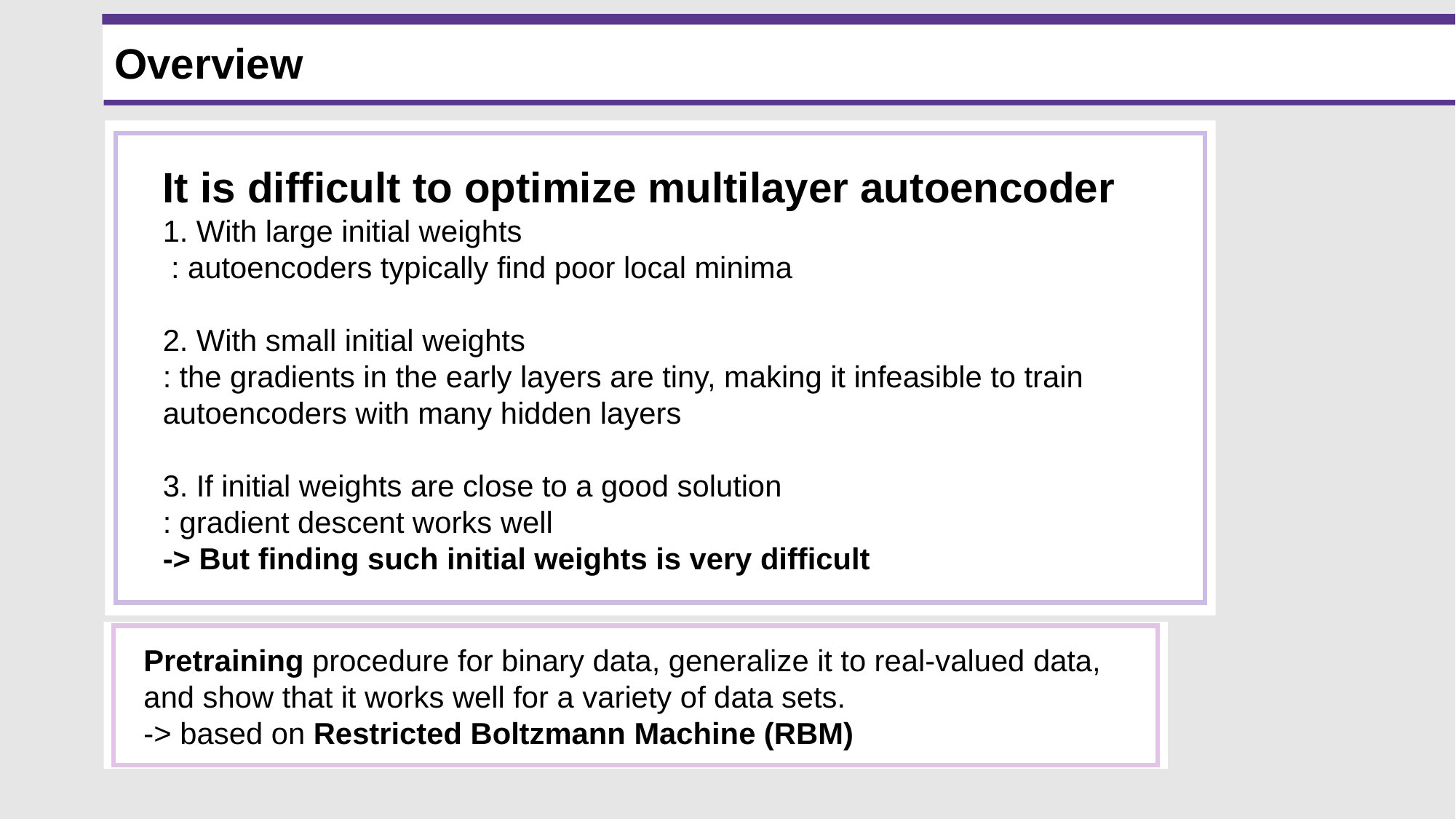

Overview

It is difficult to optimize multilayer autoencoder
1. With large initial weights
 : autoencoders typically find poor local minima

2. With small initial weights
: the gradients in the early layers are tiny, making it infeasible to train autoencoders with many hidden layers

3. If initial weights are close to a good solution
: gradient descent works well
-> But finding such initial weights is very difficult

Pretraining procedure for binary data, generalize it to real-valued data, and show that it works well for a variety of data sets.
-> based on Restricted Boltzmann Machine (RBM)